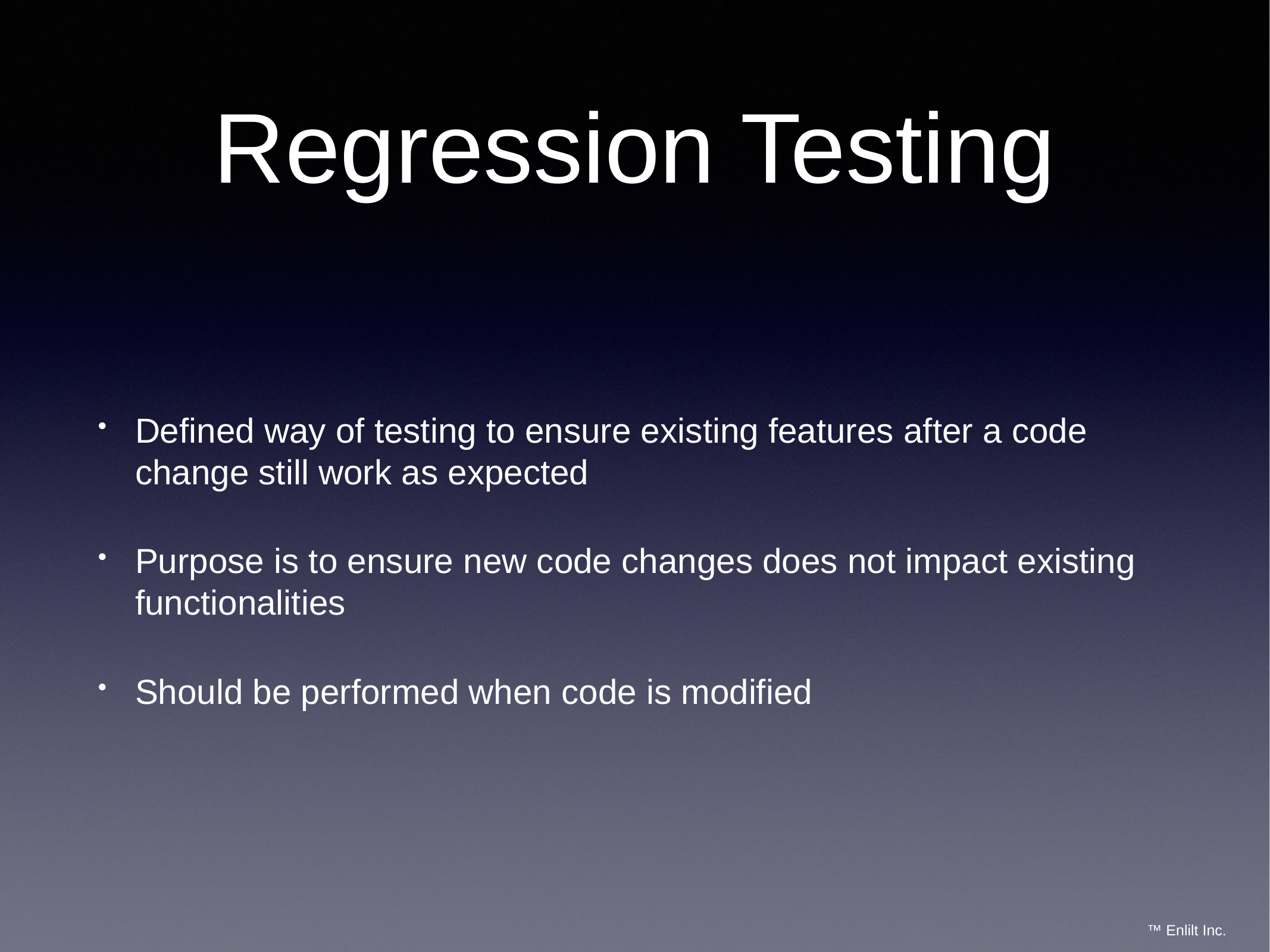

# Regression Testing
Defined way of testing to ensure existing features after a code change still work as expected
Purpose is to ensure new code changes does not impact existing functionalities
Should be performed when code is modified
™ Enlilt Inc.